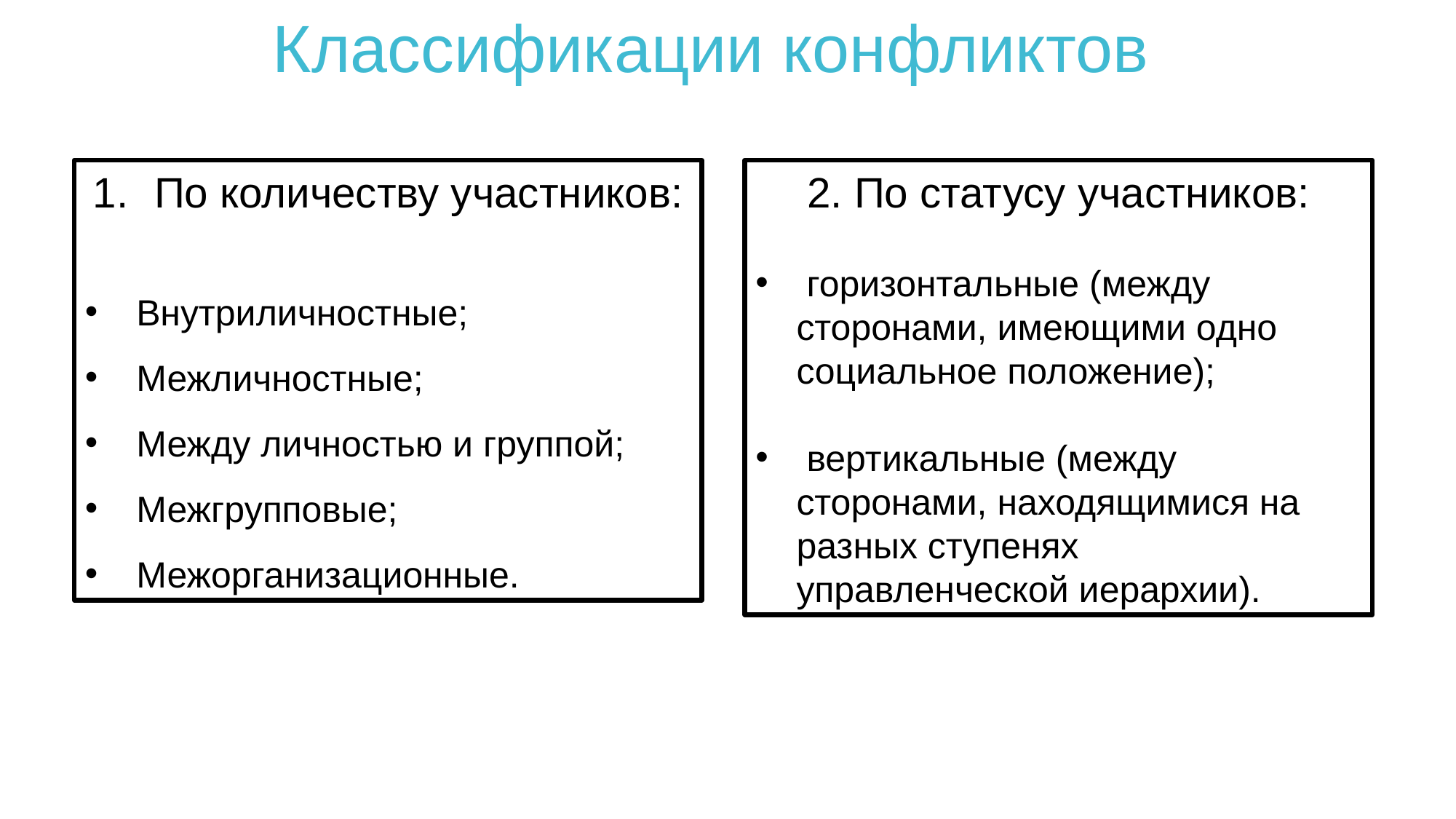

Классификации конфликтов
2. По статусу участников:

 горизонтальные (между сторонами, имеющими одно социальное положение);

 вертикальные (между сторонами, находящимися на разных ступенях управленческой иерархии).
По количеству участников:

 Внутриличностные;
 Межличностные;
 Между личностью и группой;
 Межгрупповые;
 Межорганизационные.